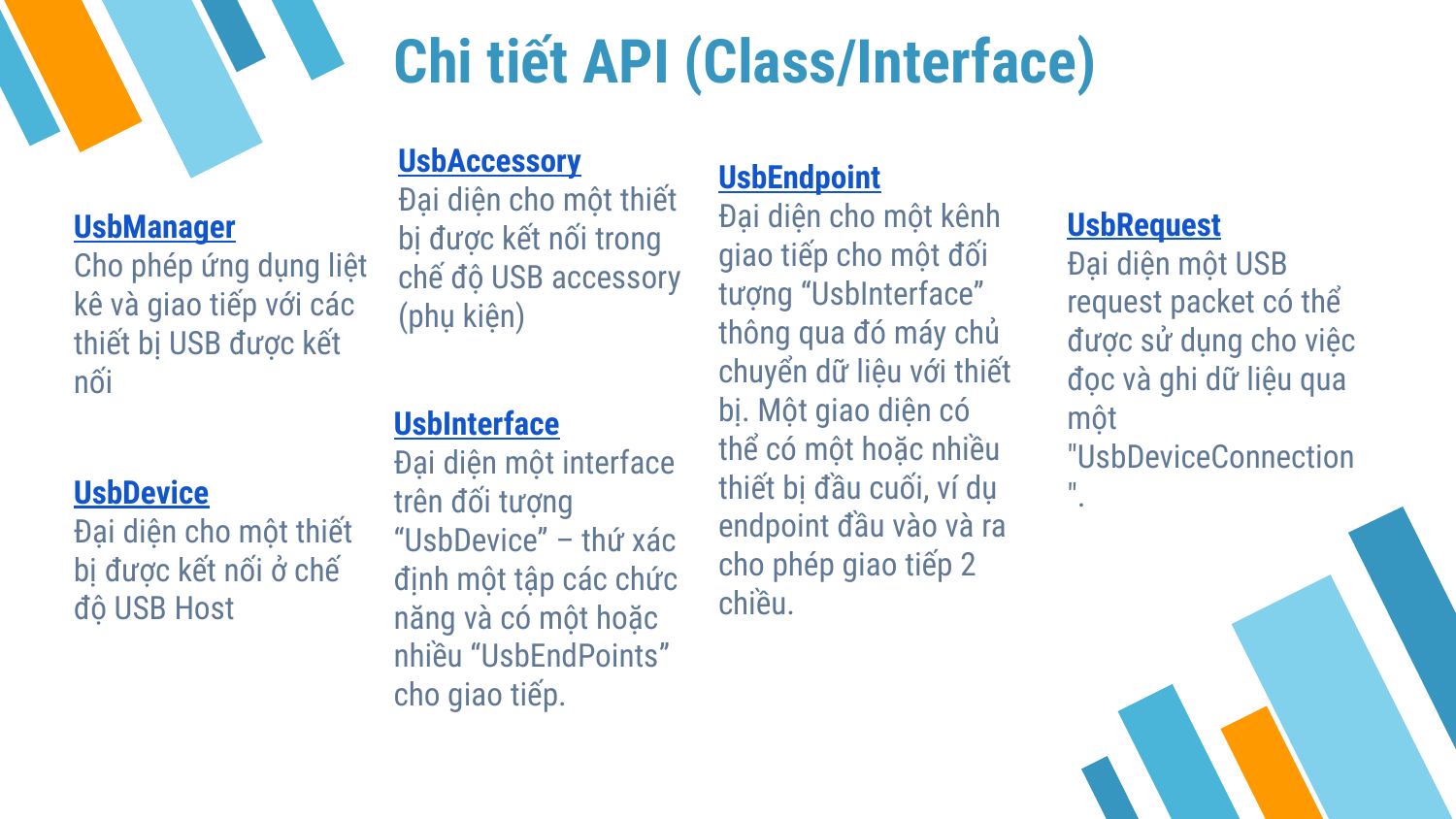

# Chi tiết API (Class/Interface)
UsbAccessory
Đại diện cho một thiết bị được kết nối trong chế độ USB accessory (phụ kiện)
UsbEndpoint
Đại diện cho một kênh giao tiếp cho một đối tượng “UsbInterface”  thông qua đó máy chủ  chuyển dữ liệu với thiết bị. Một giao diện có thể có một hoặc nhiều thiết bị đầu cuối, ví dụ endpoint đầu vào và ra cho phép giao tiếp 2 chiều.
UsbRequest
Đại diện một USB request packet có thể được sử dụng cho việc đọc và ghi dữ liệu qua một "UsbDeviceConnection".
UsbManager
Cho phép ứng dụng liệt kê và giao tiếp với các thiết bị USB được kết nối
UsbInterface
Đại diện một interface trên đối tượng “UsbDevice” – thứ xác định một tập các chức năng và có một hoặc nhiều “UsbEndPoints” cho giao tiếp.
UsbDevice
Đại diện cho một thiết bị được kết nối ở chế độ USB Host